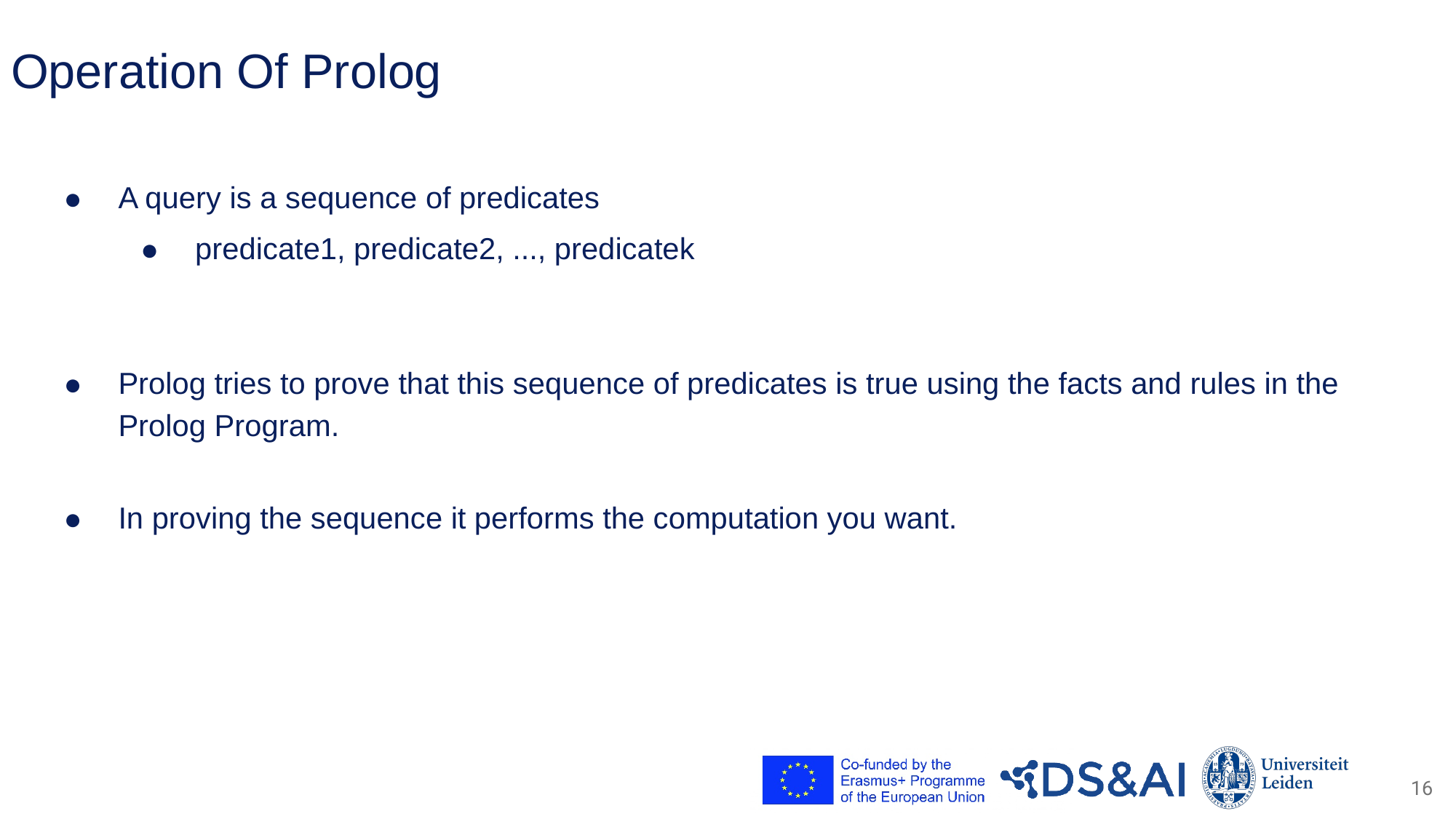

# Operation Of Prolog
A query is a sequence of predicates
predicate1, predicate2, ..., predicatek
Prolog tries to prove that this sequence of predicates is true using the facts and rules in the Prolog Program.
In proving the sequence it performs the computation you want.
16